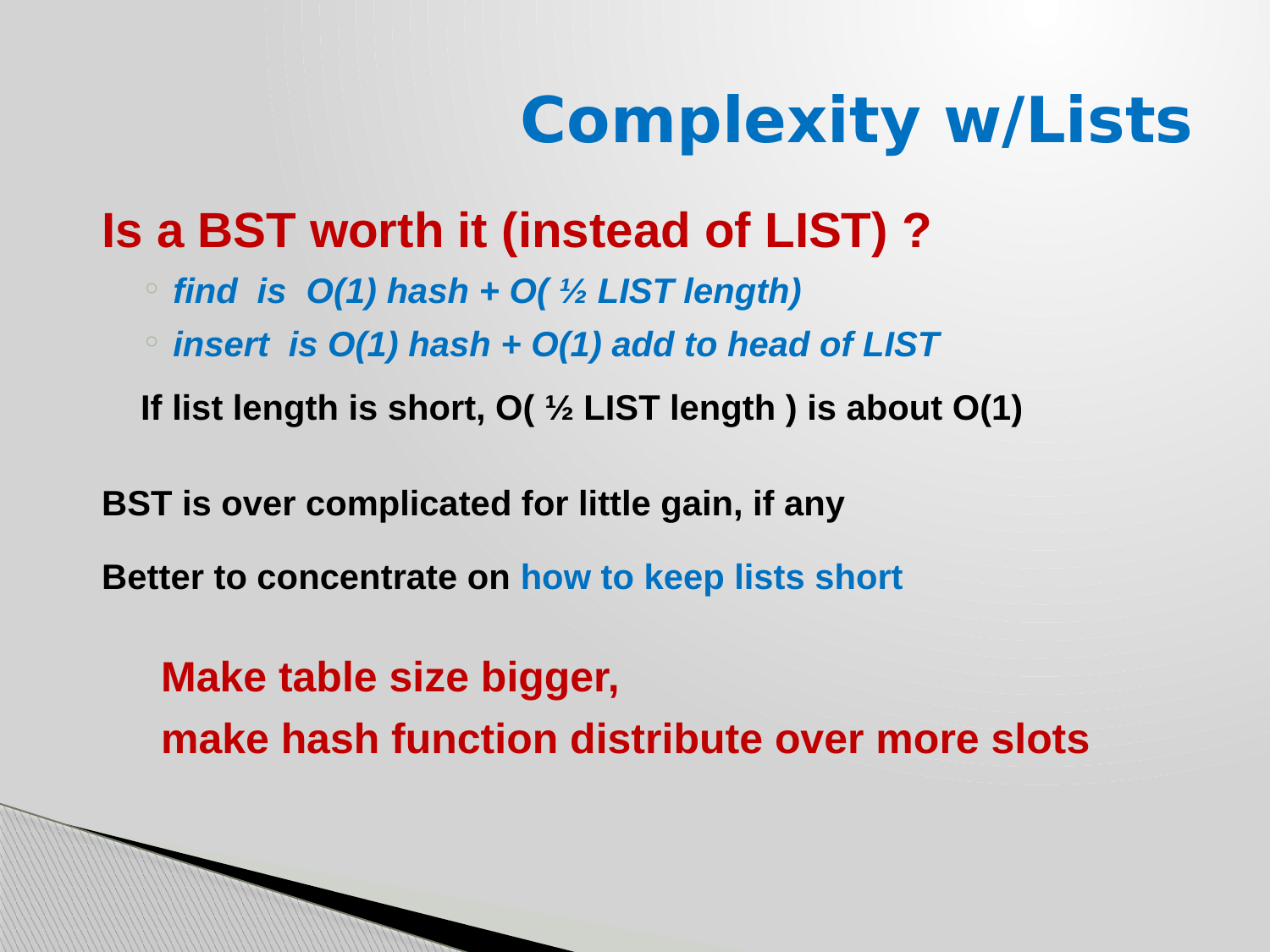

# Complexity w/Lists
Is a BST worth it (instead of LIST) ?
find  is  O(1) hash + O( ½ LIST length)
insert  is O(1) hash + O(1) add to head of LIST
    If list length is short, O( ½ LIST length ) is about O(1)
BST is over complicated for little gain, if any
Better to concentrate on how to keep lists short
     Make table size bigger,
     make hash function distribute over more slots